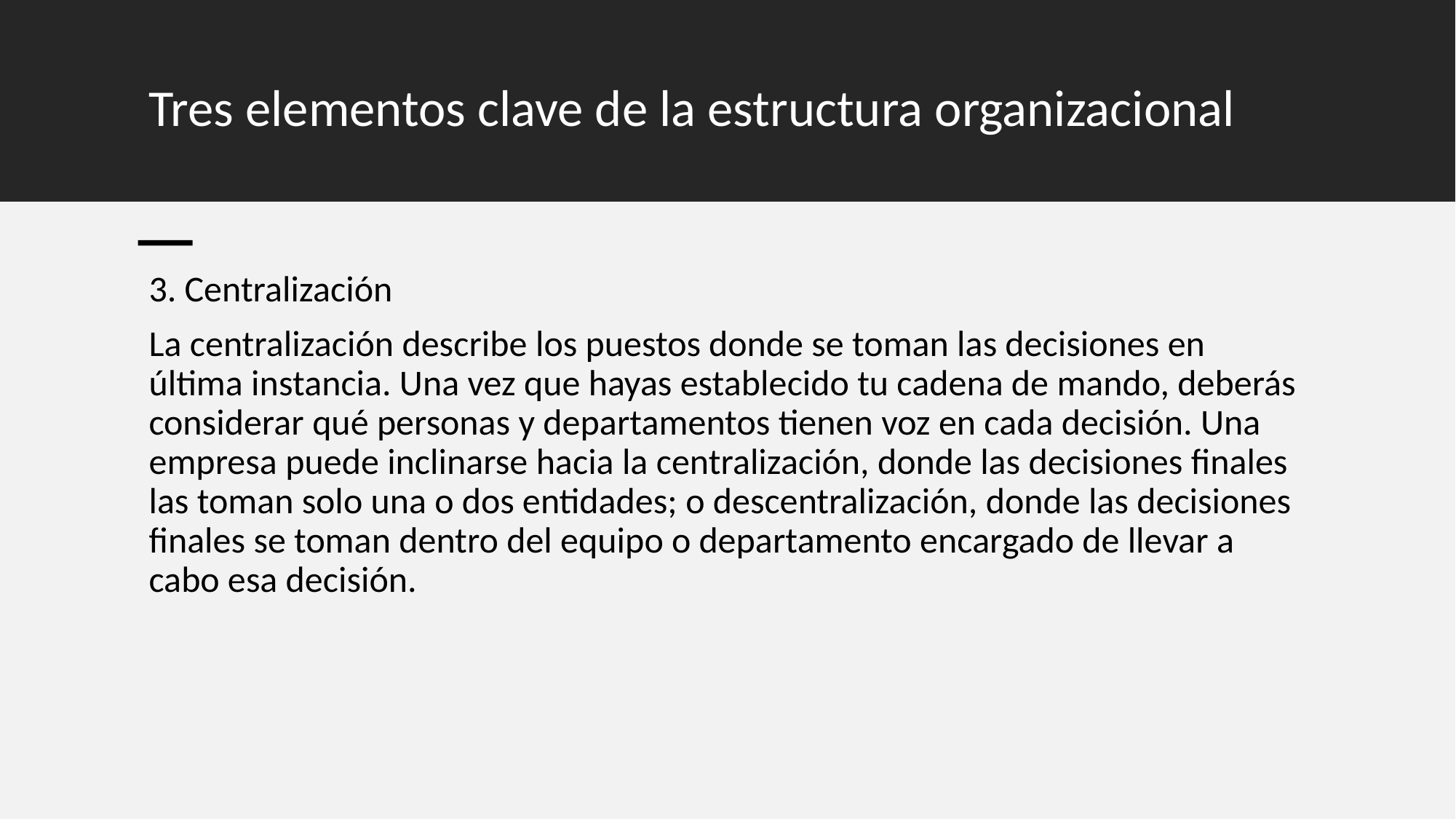

# Tres elementos clave de la estructura organizacional

3. Centralización
La centralización describe los puestos donde se toman las decisiones en última instancia. Una vez que hayas establecido tu cadena de mando, deberás considerar qué personas y departamentos tienen voz en cada decisión. Una empresa puede inclinarse hacia la centralización, donde las decisiones finales las toman solo una o dos entidades; o descentralización, donde las decisiones finales se toman dentro del equipo o departamento encargado de llevar a cabo esa decisión.